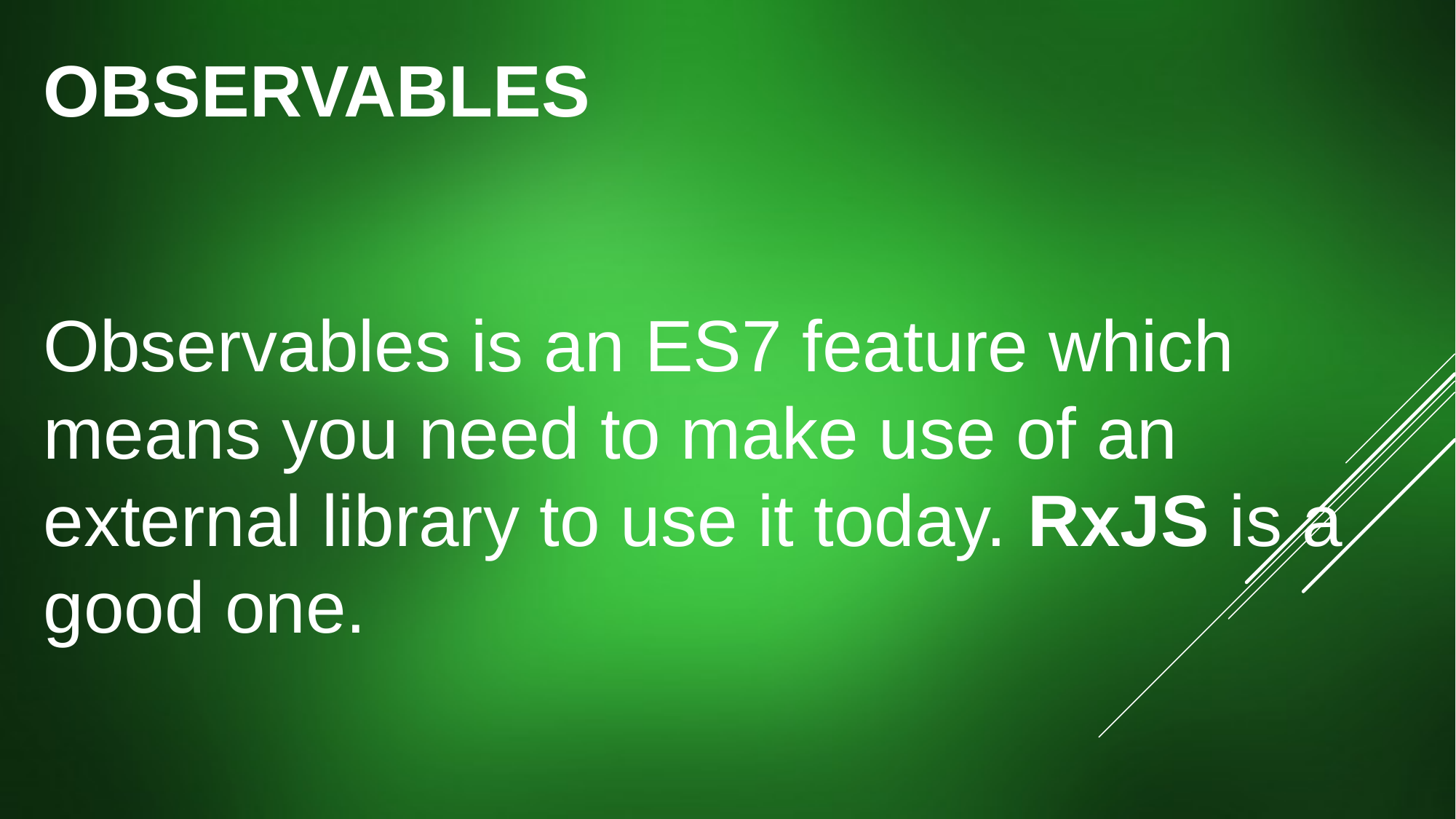

# observableS
Observables is an ES7 feature which means you need to make use of an external library to use it today. RxJS is a good one.